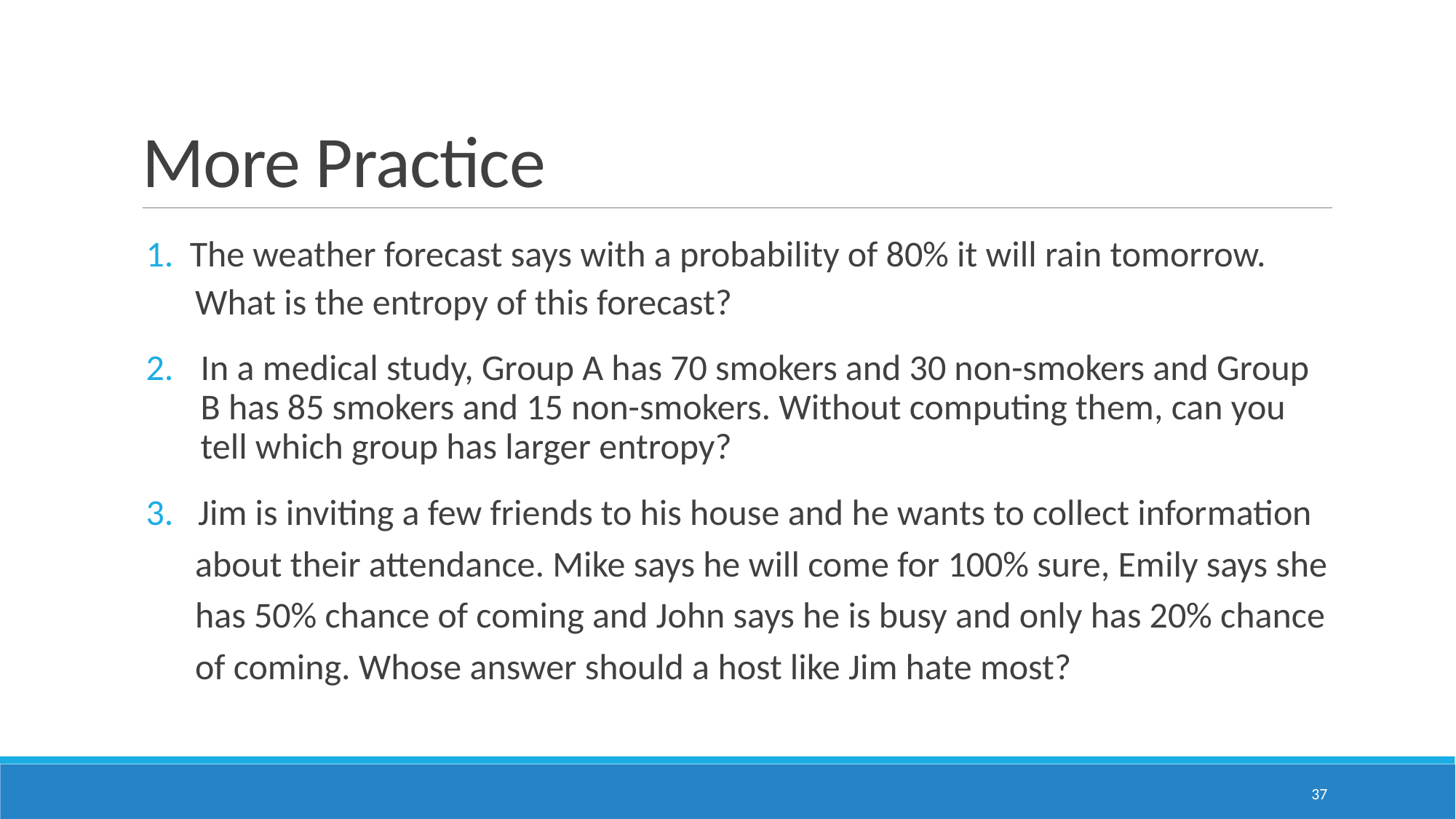

# More Practice
  The weather forecast says with a probability of 80% it will rain tomorrow.
      What is the entropy of this forecast?
In a medical study, Group A has 70 smokers and 30 non-smokers and Group B has 85 smokers and 15 non-smokers. Without computing them, can you tell which group has larger entropy?
   Jim is inviting a few friends to his house and he wants to collect information
      about their attendance. Mike says he will come for 100% sure, Emily says she
      has 50% chance of coming and John says he is busy and only has 20% chance
      of coming. Whose answer should a host like Jim hate most?
37